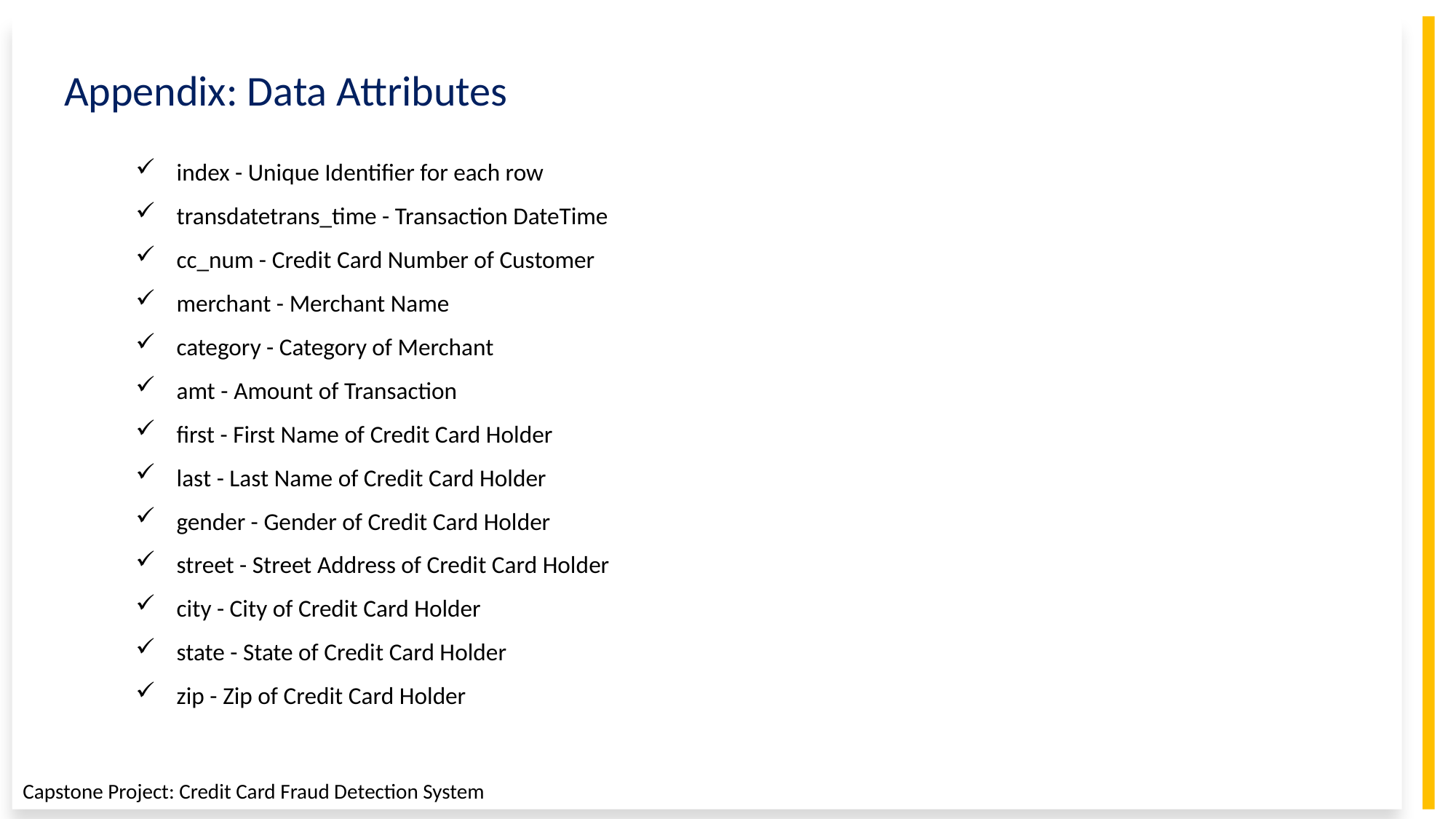

Appendix: Data Attributes
index - Unique Identifier for each row
transdatetrans_time - Transaction DateTime
cc_num - Credit Card Number of Customer
merchant - Merchant Name
category - Category of Merchant
amt - Amount of Transaction
first - First Name of Credit Card Holder
last - Last Name of Credit Card Holder
gender - Gender of Credit Card Holder
street - Street Address of Credit Card Holder
city - City of Credit Card Holder
state - State of Credit Card Holder
zip - Zip of Credit Card Holder

8
Capstone Project: Credit Card Fraud Detection System